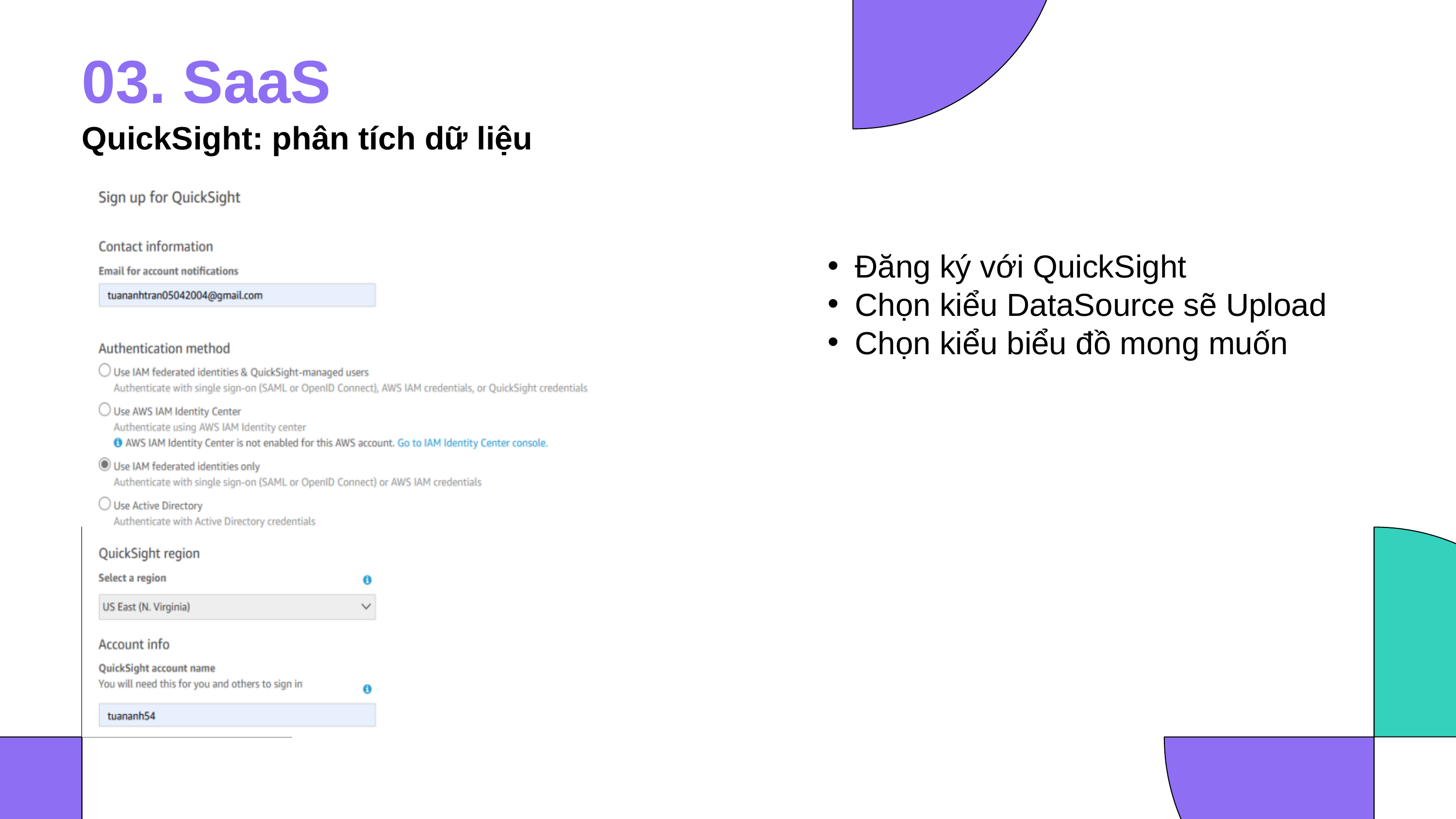

03. SaaS
QuickSight: phân tích dữ liệu

Đăng ký với QuickSight
Chọn kiểu DataSource sẽ Upload
Chọn kiểu biểu đồ mong muốn